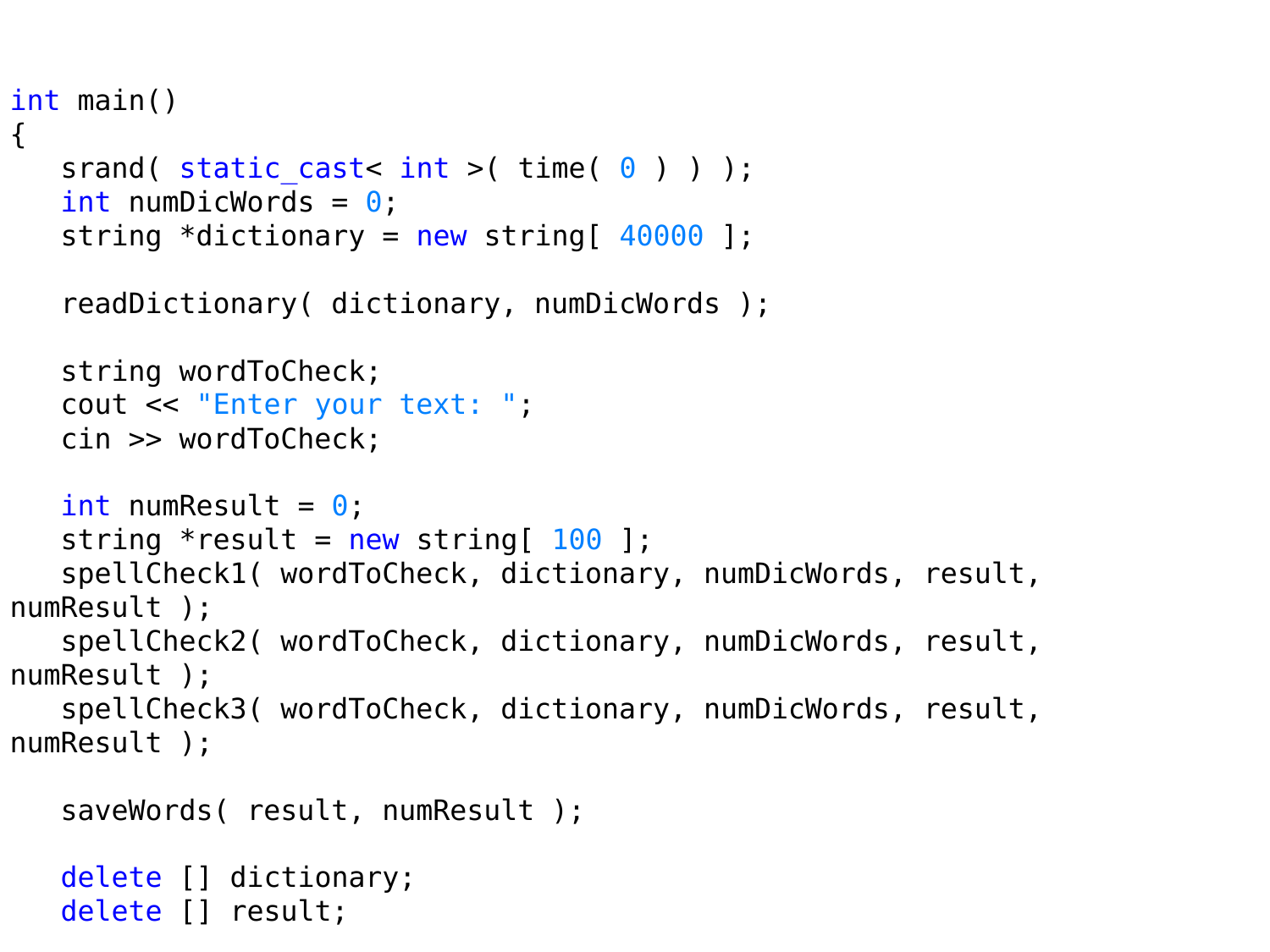

int main()
{
   srand( static_cast< int >( time( 0 ) ) );
   int numDicWords = 0;
   string *dictionary = new string[ 40000 ];

   readDictionary( dictionary, numDicWords );

   string wordToCheck;
   cout << "Enter your text: ";
   cin >> wordToCheck;

   int numResult = 0;
   string *result = new string[ 100 ];
   spellCheck1( wordToCheck, dictionary, numDicWords, result, numResult );
   spellCheck2( wordToCheck, dictionary, numDicWords, result, numResult );
   spellCheck3( wordToCheck, dictionary, numDicWords, result, numResult );

   saveWords( result, numResult );

   delete [] dictionary;
   delete [] result;

   system( "pause" );
}